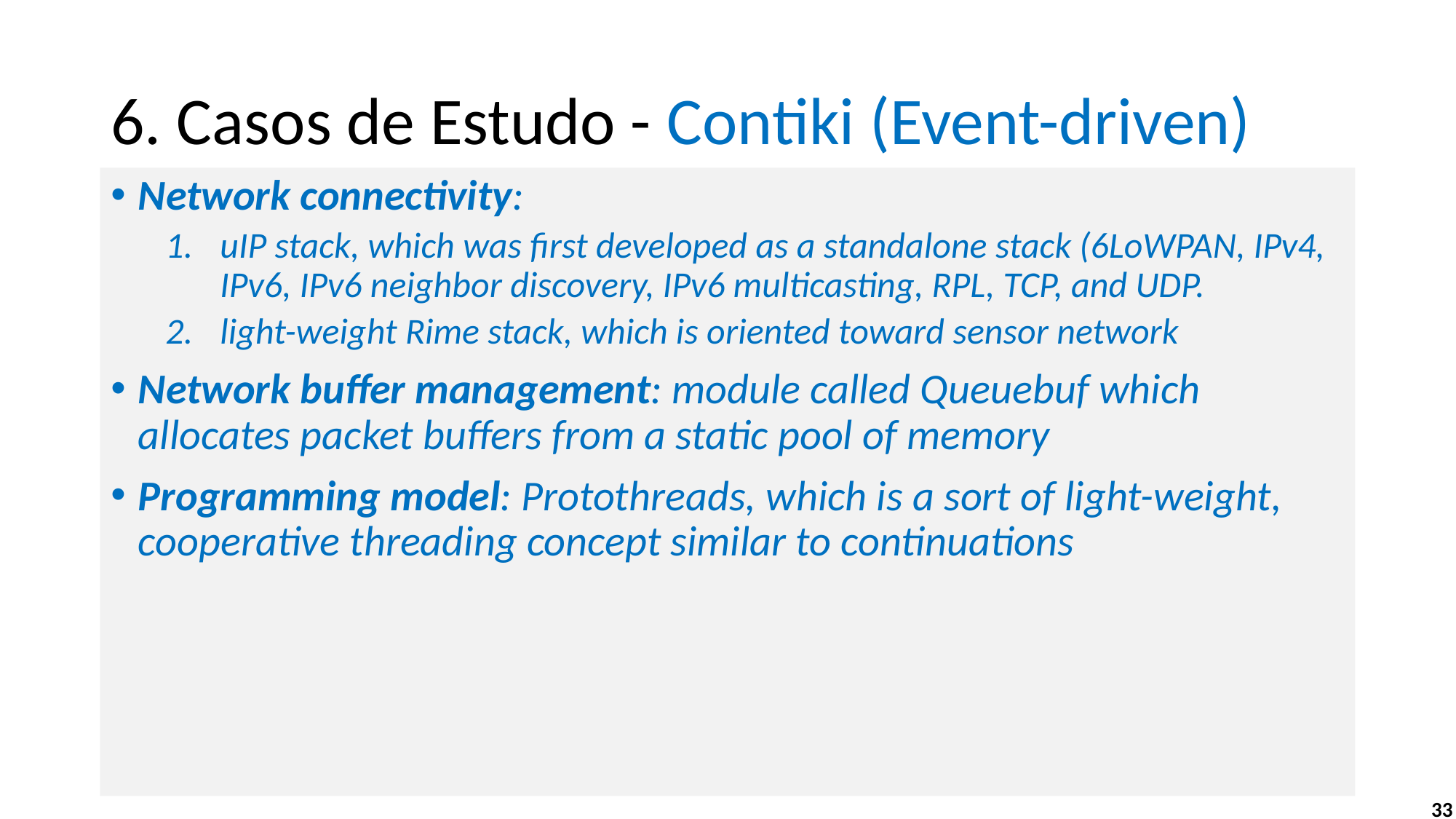

# 6. Casos de Estudo - Contiki (Event-driven)
Network connectivity:
uIP stack, which was first developed as a standalone stack (6LoWPAN, IPv4, IPv6, IPv6 neighbor discovery, IPv6 multicasting, RPL, TCP, and UDP.
light-weight Rime stack, which is oriented toward sensor network
Network buffer management: module called Queuebuf which allocates packet buffers from a static pool of memory
Programming model: Protothreads, which is a sort of light-weight, cooperative threading concept similar to continuations